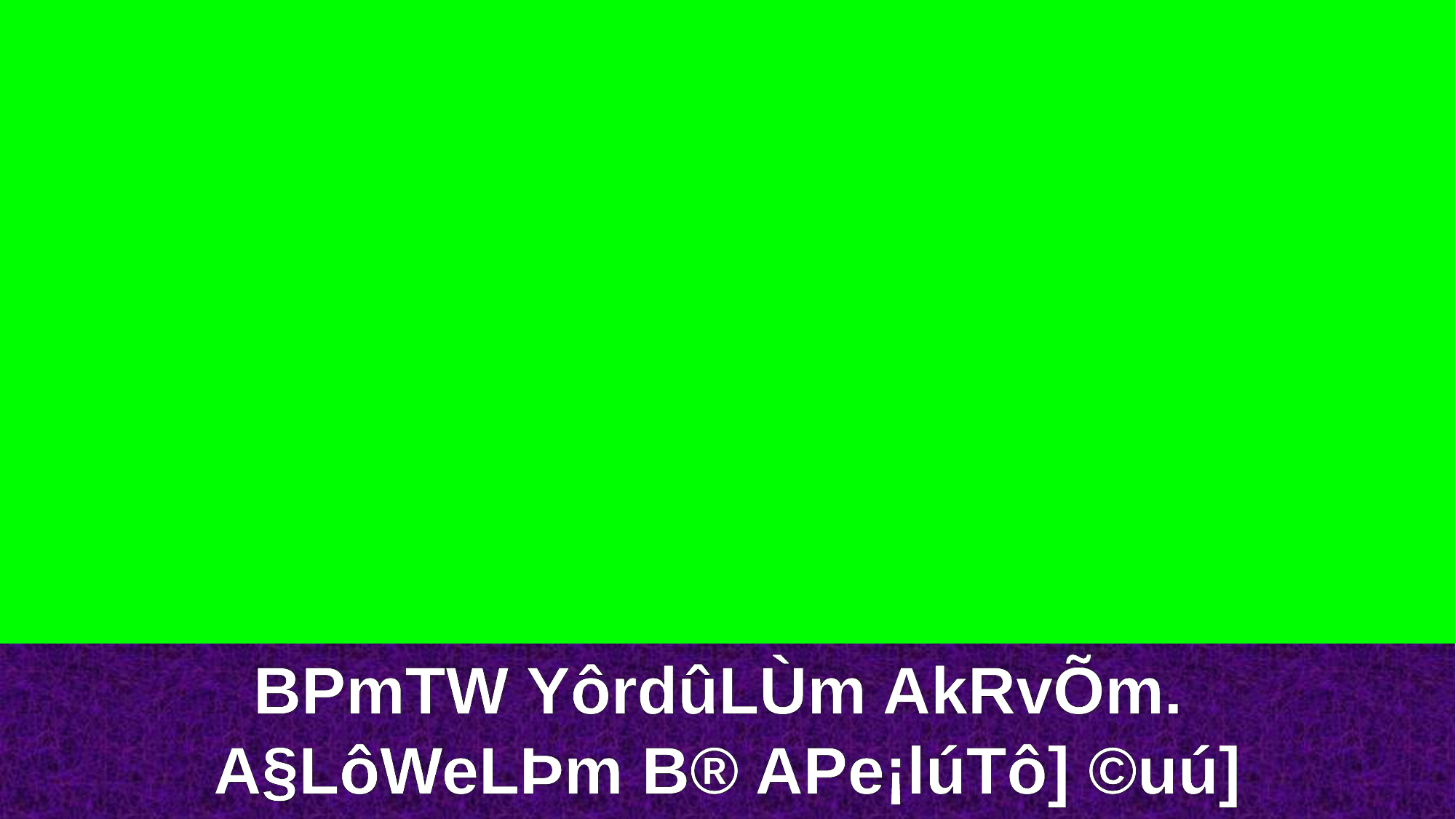

BPmTW YôrdûLÙm AkRvÕm.
A§LôWeLÞm B® APe¡lúTô] ©uú]